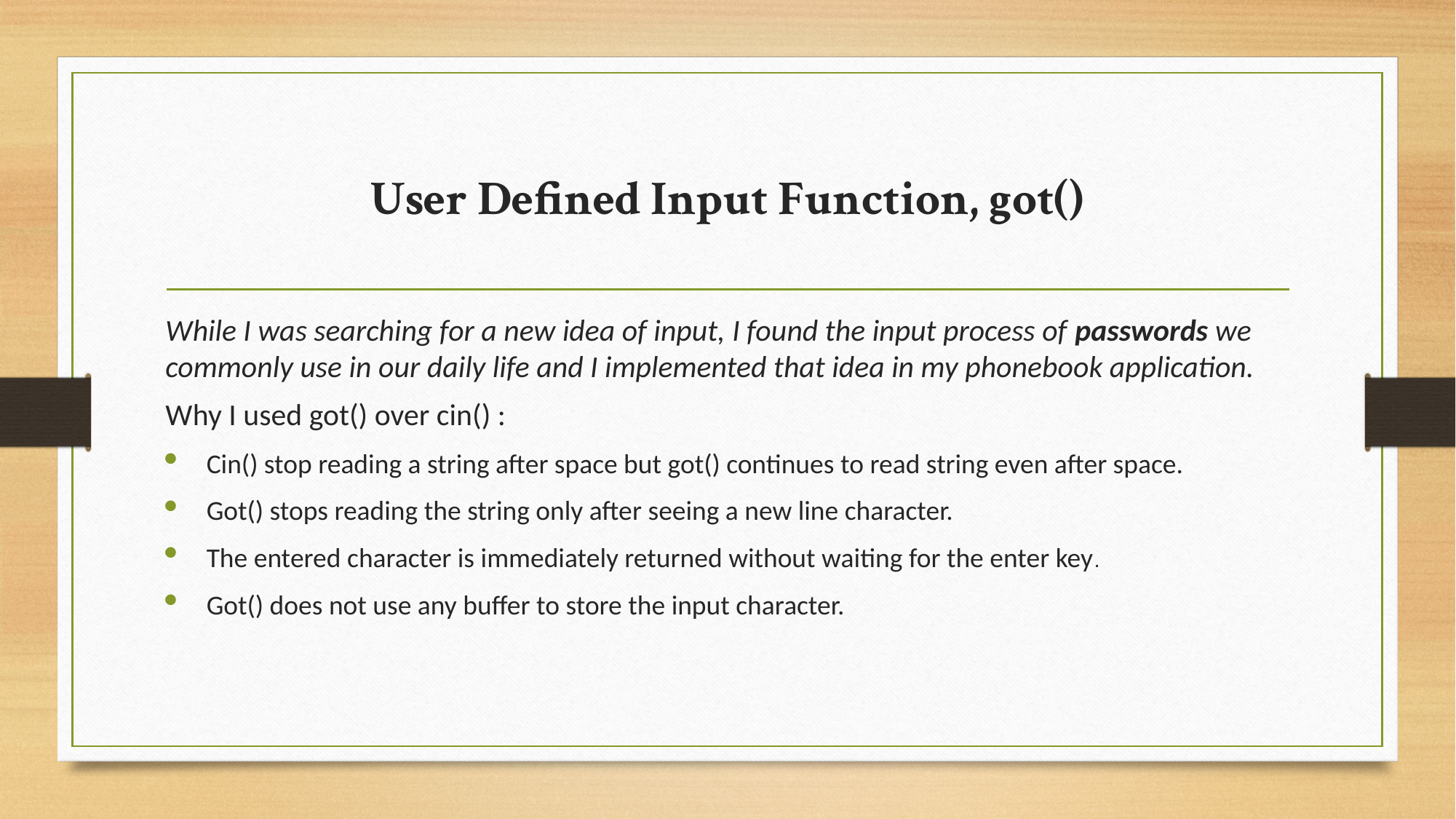

# User Defined Input Function, got()
While I was searching for a new idea of input, I found the input process of passwords we commonly use in our daily life and I implemented that idea in my phonebook application.
Why I used got() over cin() :
Cin() stop reading a string after space but got() continues to read string even after space.
Got() stops reading the string only after seeing a new line character.
The entered character is immediately returned without waiting for the enter key.
Got() does not use any buffer to store the input character.